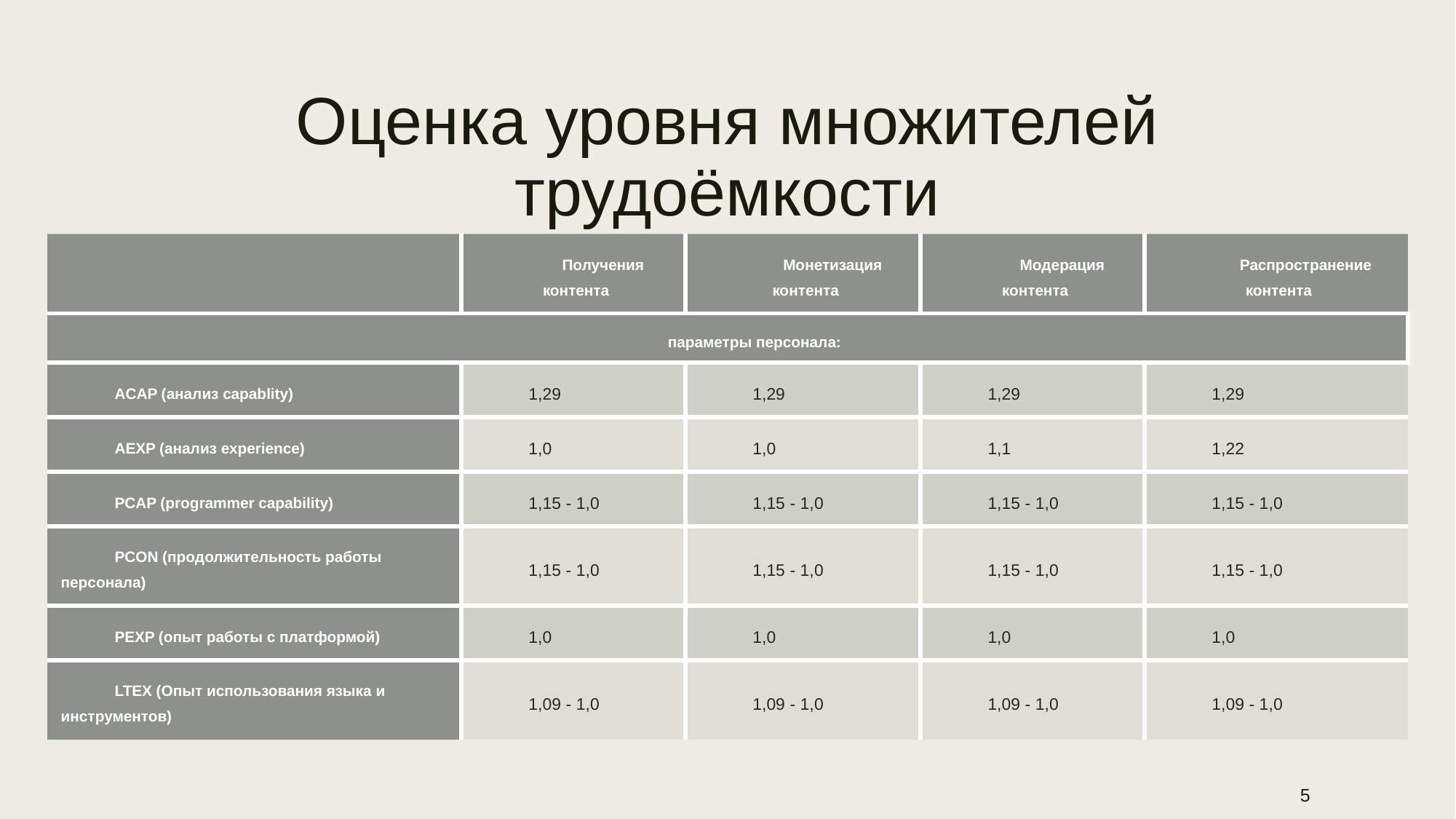

# Оценка уровня множителей трудоёмкости
|  | Получения контента | Монетизация контента | Модерация контента | Распространение контента |
| --- | --- | --- | --- | --- |
| параметры персонала: |  |  |  |  |
| ACAP (анализ capablity) | 1,29 | 1,29 | 1,29 | 1,29 |
| AEXP (анализ experience) | 1,0 | 1,0 | 1,1 | 1,22 |
| PCAP (programmer capability) | 1,15 - 1,0 | 1,15 - 1,0 | 1,15 - 1,0 | 1,15 - 1,0 |
| PCON (продолжительность работы персонала) | 1,15 - 1,0 | 1,15 - 1,0 | 1,15 - 1,0 | 1,15 - 1,0 |
| PEXP (опыт работы с платформой) | 1,0 | 1,0 | 1,0 | 1,0 |
| LTEX (Опыт использования языка и инструментов) | 1,09 - 1,0 | 1,09 - 1,0 | 1,09 - 1,0 | 1,09 - 1,0 |
5